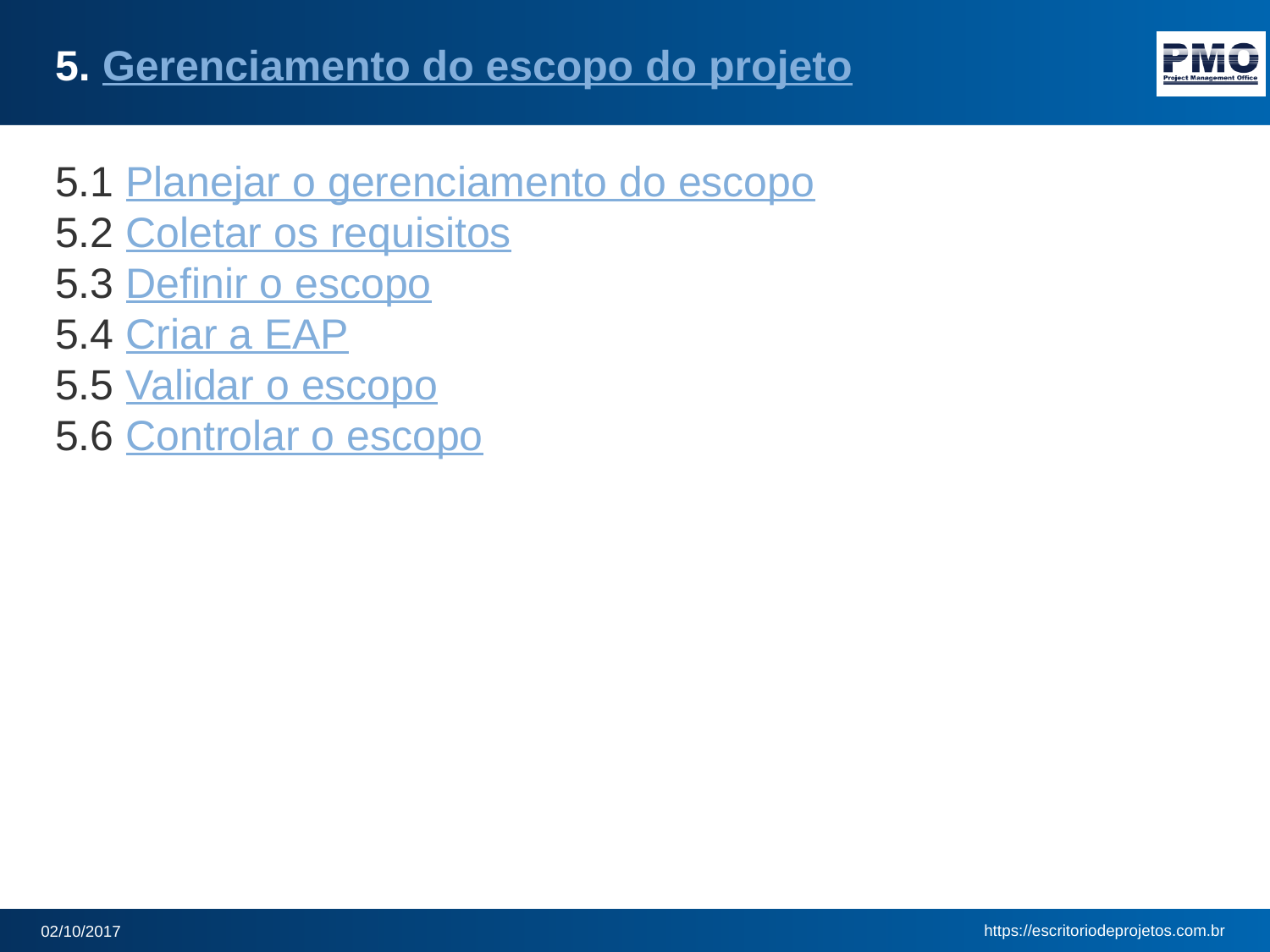

# 5. Gerenciamento do escopo do projeto
5.1 Planejar o gerenciamento do escopo
5.2 Coletar os requisitos
5.3 Definir o escopo
5.4 Criar a EAP
5.5 Validar o escopo
5.6 Controlar o escopo